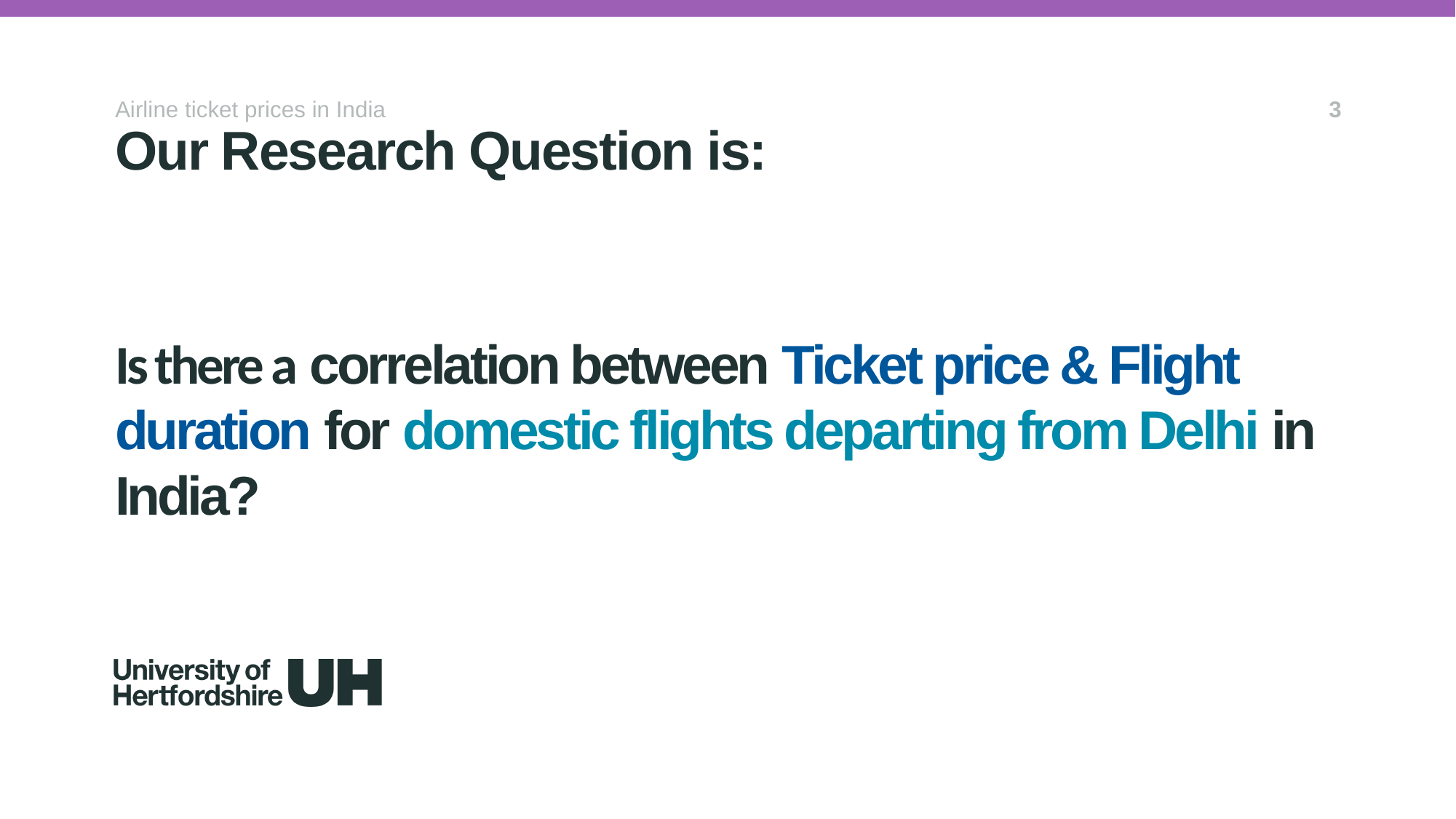

Airline ticket prices in India
3
Our Research Question is:
# Is there a correlation between Ticket price & Flight duration for domestic flights departing from Delhi in India?